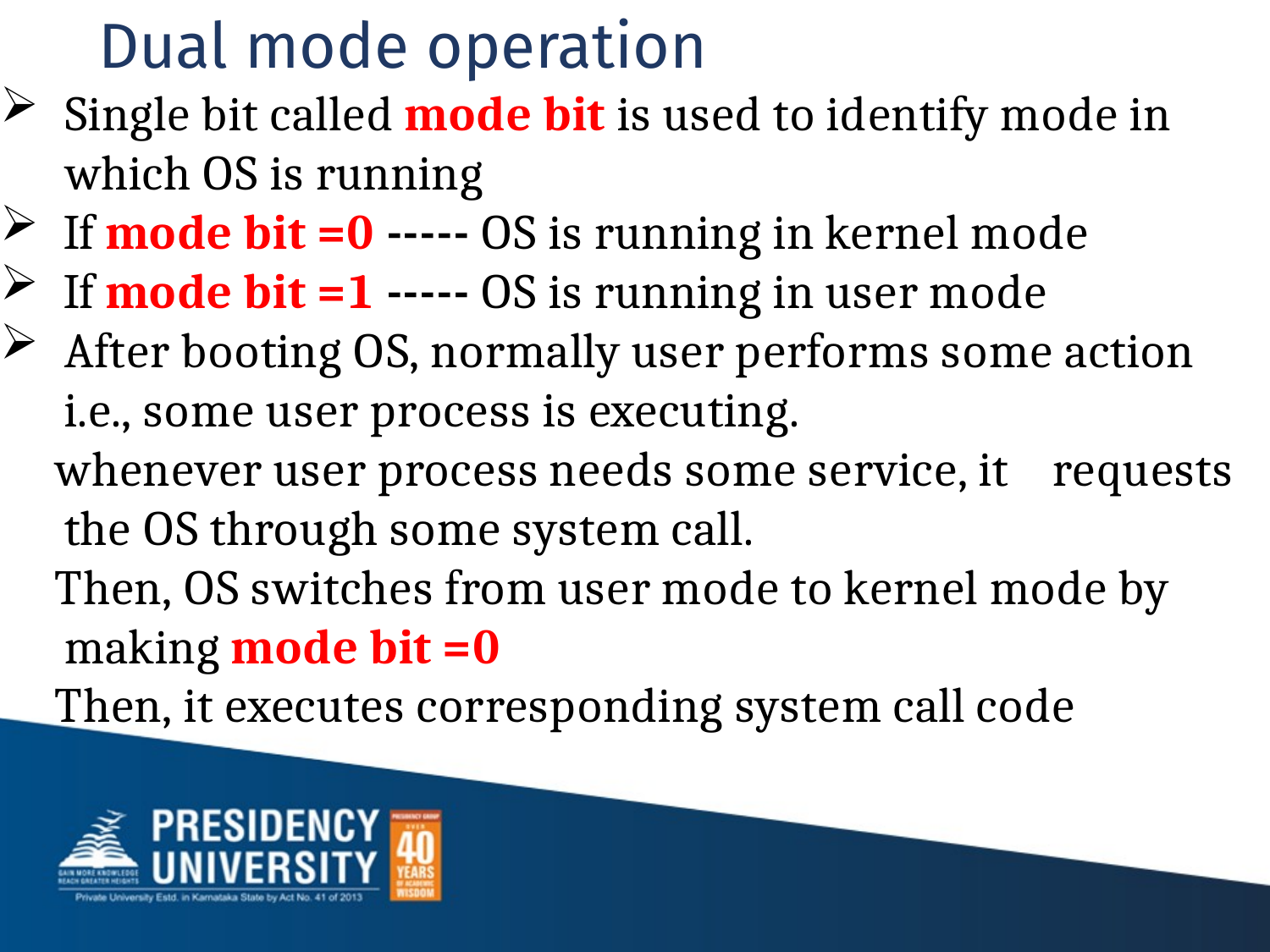

# Dual mode operation
Single bit called mode bit is used to identify mode in which OS is running
If mode bit =0 ----- OS is running in kernel mode
If mode bit =1 ----- OS is running in user mode
After booting OS, normally user performs some action i.e., some user process is executing.
     whenever user process needs some service, it    requests the OS through some system call.
     Then, OS switches from user mode to kernel mode by making mode bit =0
     Then, it executes corresponding system call code